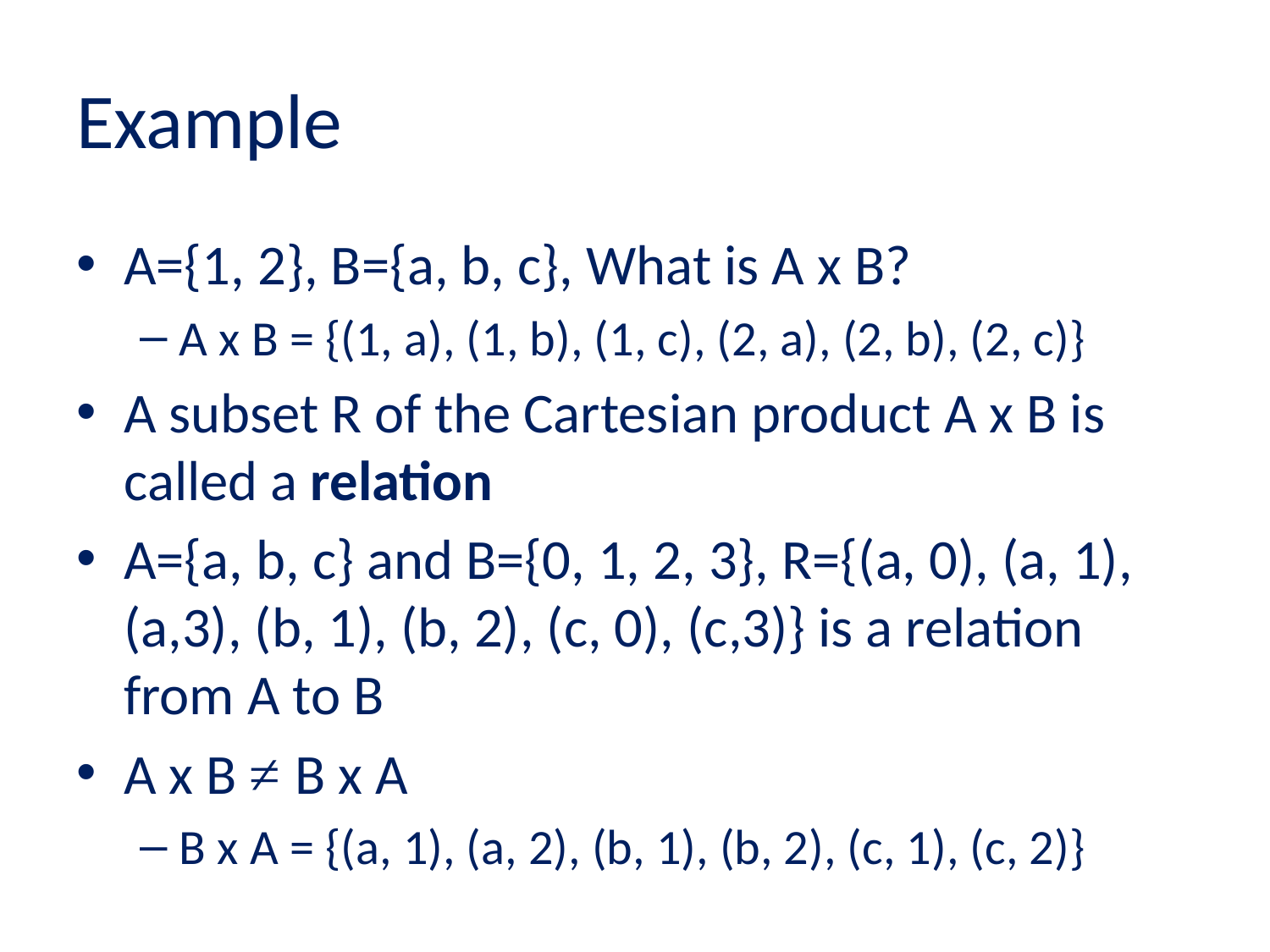

# Example
A={1, 2}, B={a, b, c}, What is A x B?
A x B = {(1, a), (1, b), (1, c), (2, a), (2, b), (2, c)}
A subset R of the Cartesian product A x B is called a relation
A={a, b, c} and B={0, 1, 2, 3}, R={(a, 0), (a, 1), (a,3), (b, 1), (b, 2), (c, 0), (c,3)} is a relation from A to B
A x B ≠ B x A
B x A = {(a, 1), (a, 2), (b, 1), (b, 2), (c, 1), (c, 2)}
21